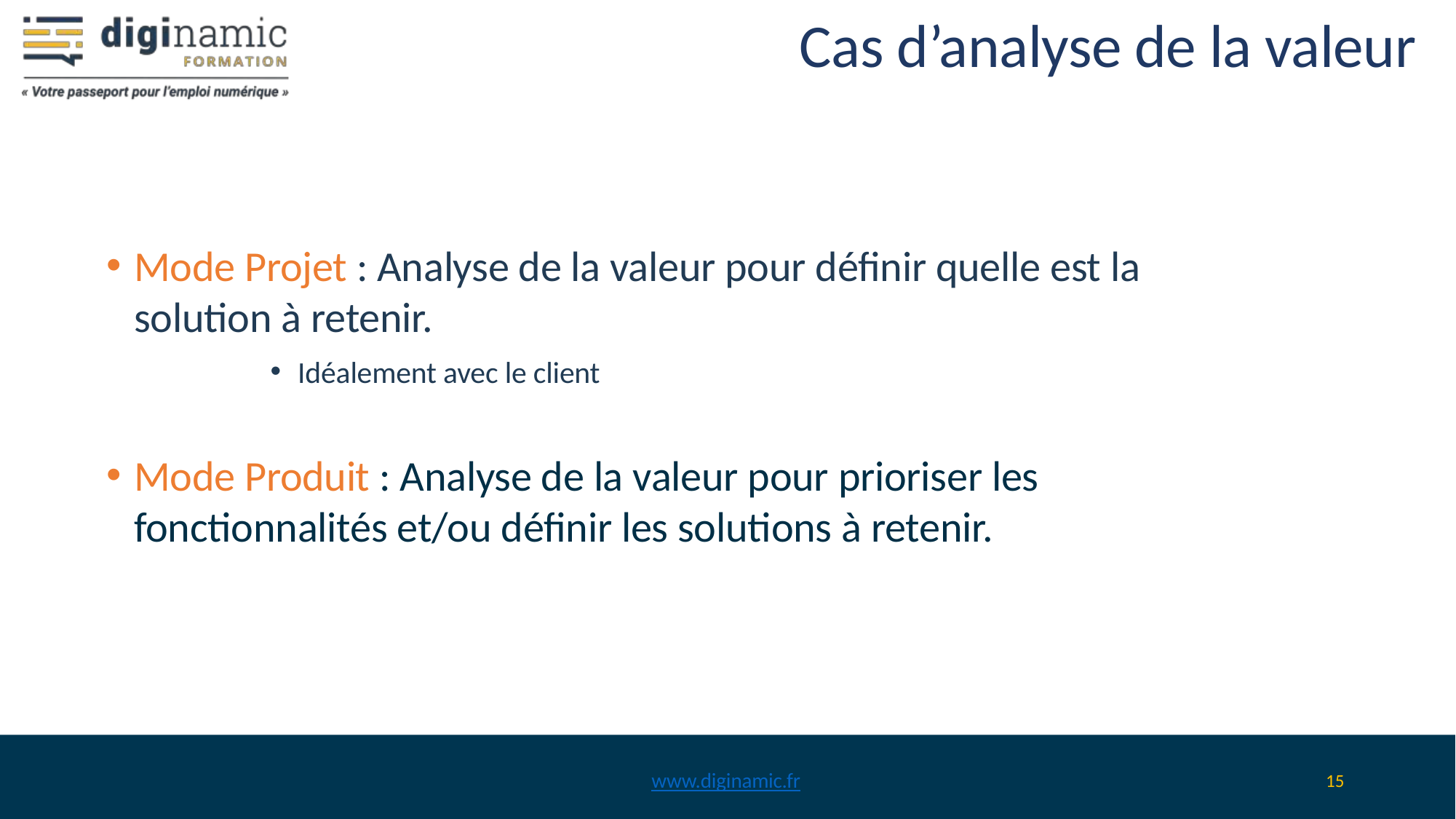

# Cas d’analyse de la valeur
Mode Projet : Analyse de la valeur pour définir quelle est la solution à retenir.
Idéalement avec le client

Mode Produit : Analyse de la valeur pour prioriser les fonctionnalités et/ou définir les solutions à retenir.

www.diginamic.fr
15